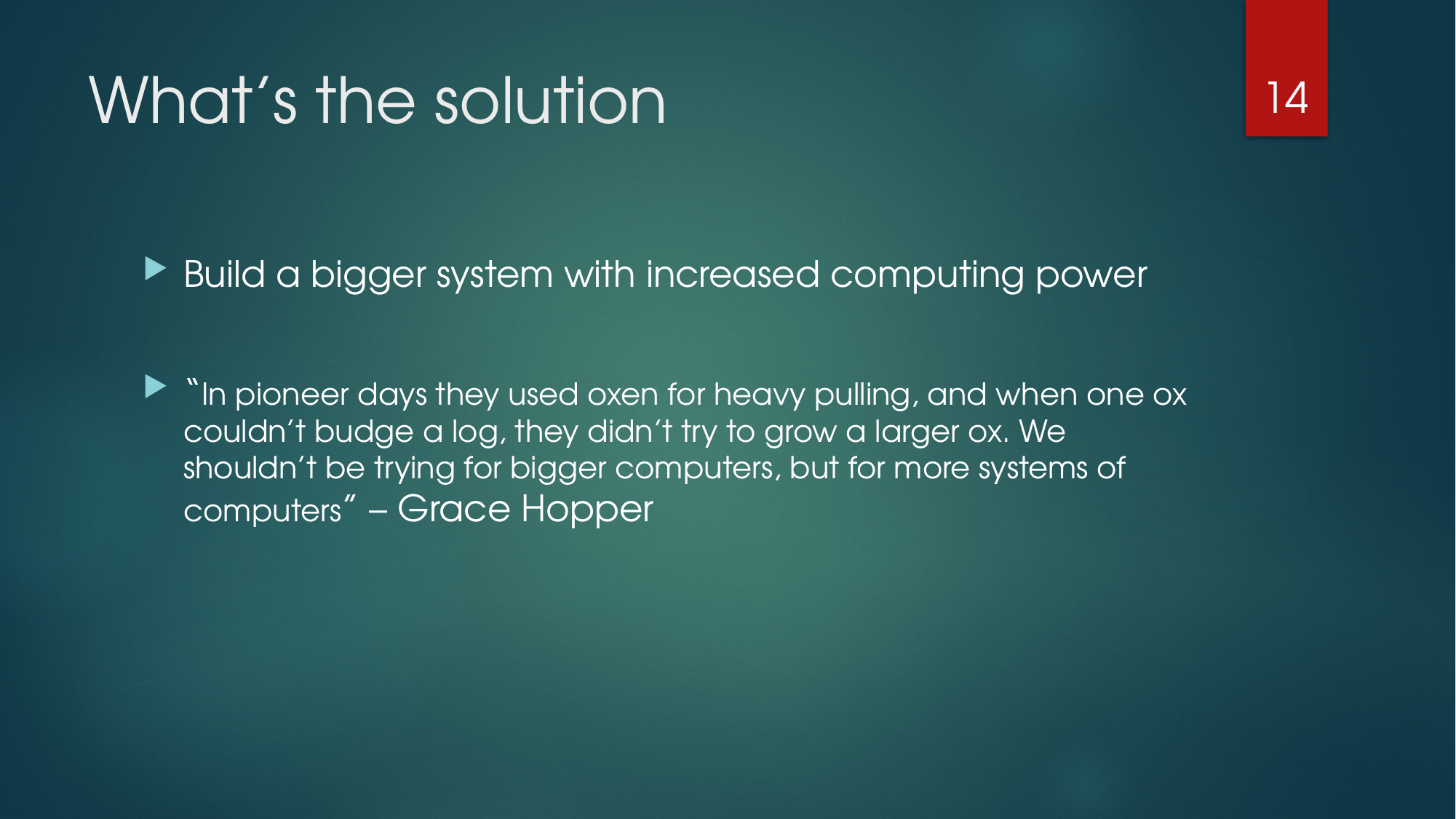

14
# What’s the solution
Build a bigger system with increased computing power

“In pioneer days they used oxen for heavy pulling, and when one ox couldn’t budge a log, they didn’t try to grow a larger ox. We shouldn’t be trying for bigger computers, but for more systems of computers” – Grace Hopper